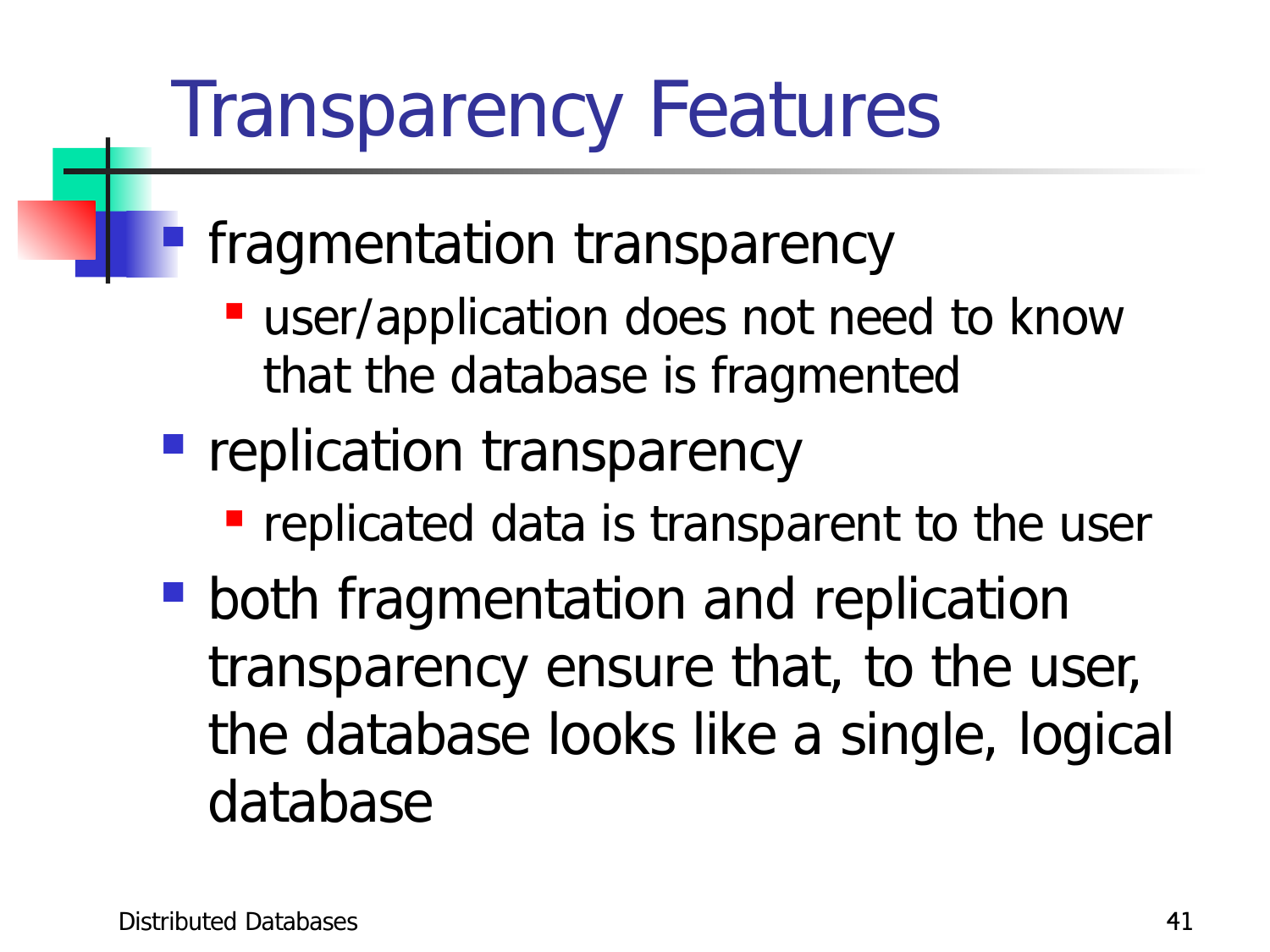

# Transparency Features
fragmentation transparency
user/application does not need to know that the database is fragmented
replication transparency
replicated data is transparent to the user
both fragmentation and replication transparency ensure that, to the user, the database looks like a single, logical database
Distributed Databases
41